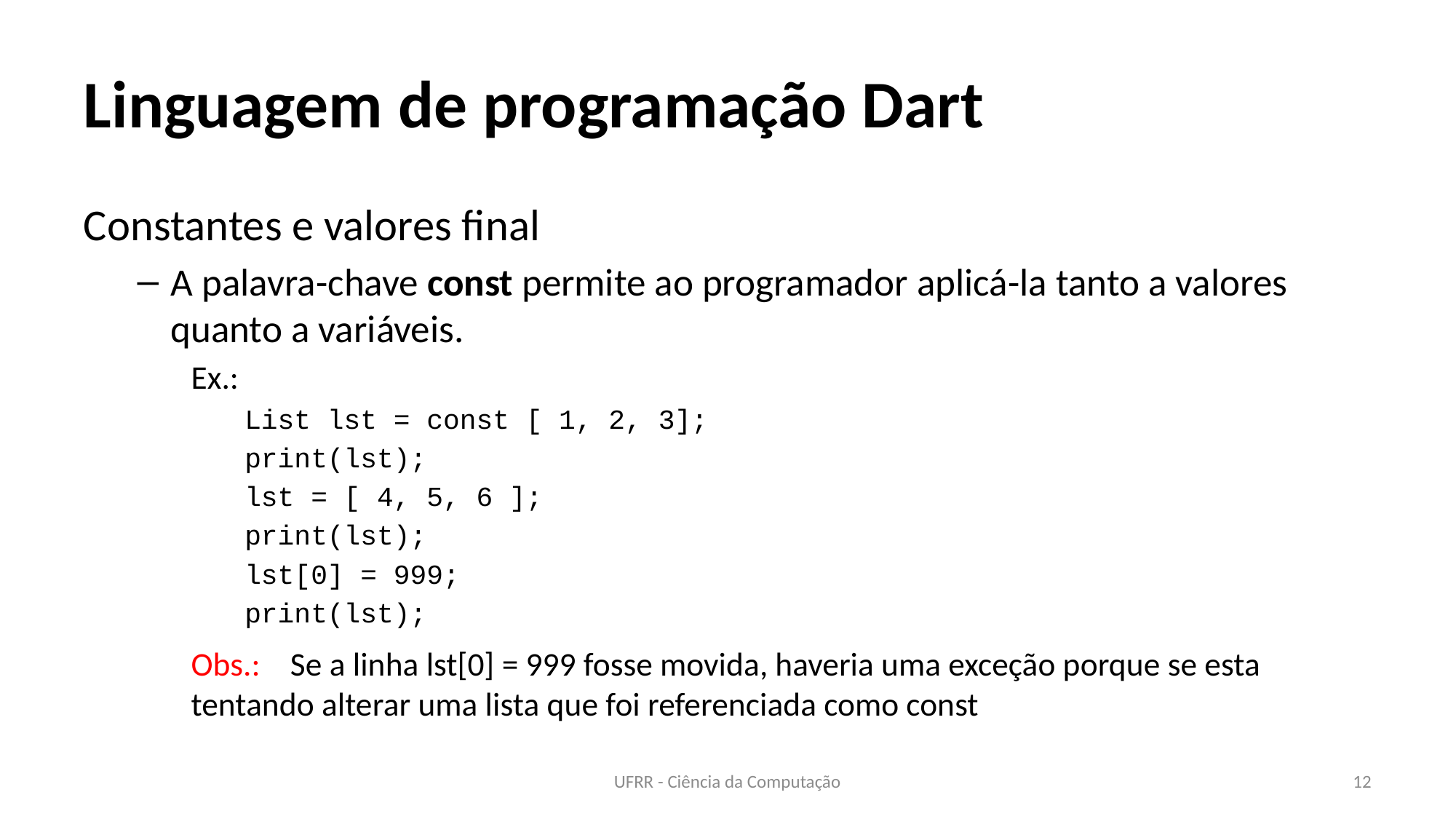

# Linguagem de programação Dart
Constantes e valores final
A palavra-chave const permite ao programador aplicá-la tanto a valores quanto a variáveis.
Ex.:
List lst = const [ 1, 2, 3];
print(lst);
lst = [ 4, 5, 6 ];
print(lst);
lst[0] = 999;
print(lst);
Obs.:	Se a linha lst[0] = 999 fosse movida, haveria uma exceção porque se esta 	tentando alterar uma lista que foi referenciada como const
UFRR - Ciência da Computação
12